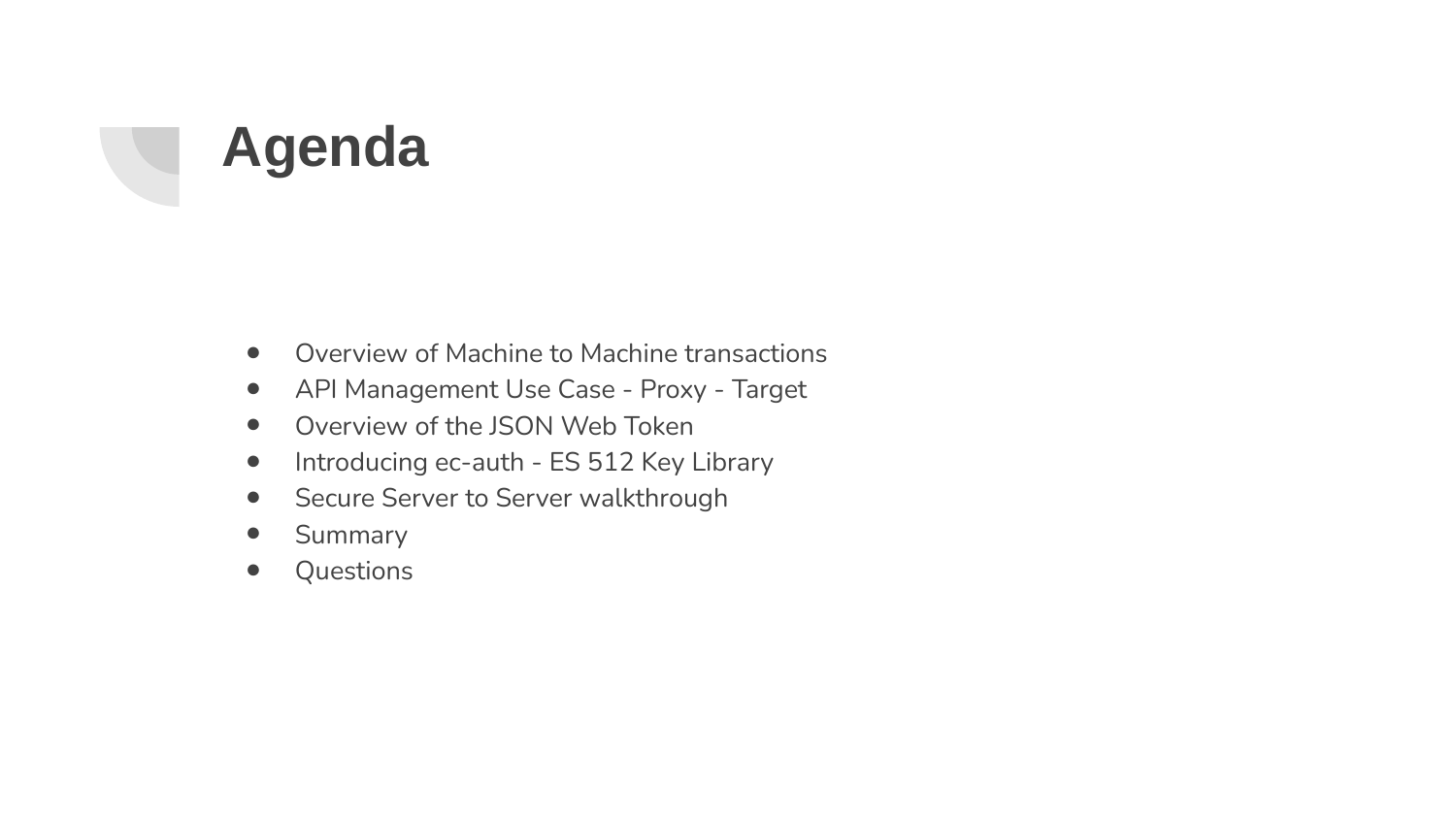

# Agenda
Overview of Machine to Machine transactions
API Management Use Case - Proxy - Target
Overview of the JSON Web Token
Introducing ec-auth - ES 512 Key Library
Secure Server to Server walkthrough
Summary
Questions